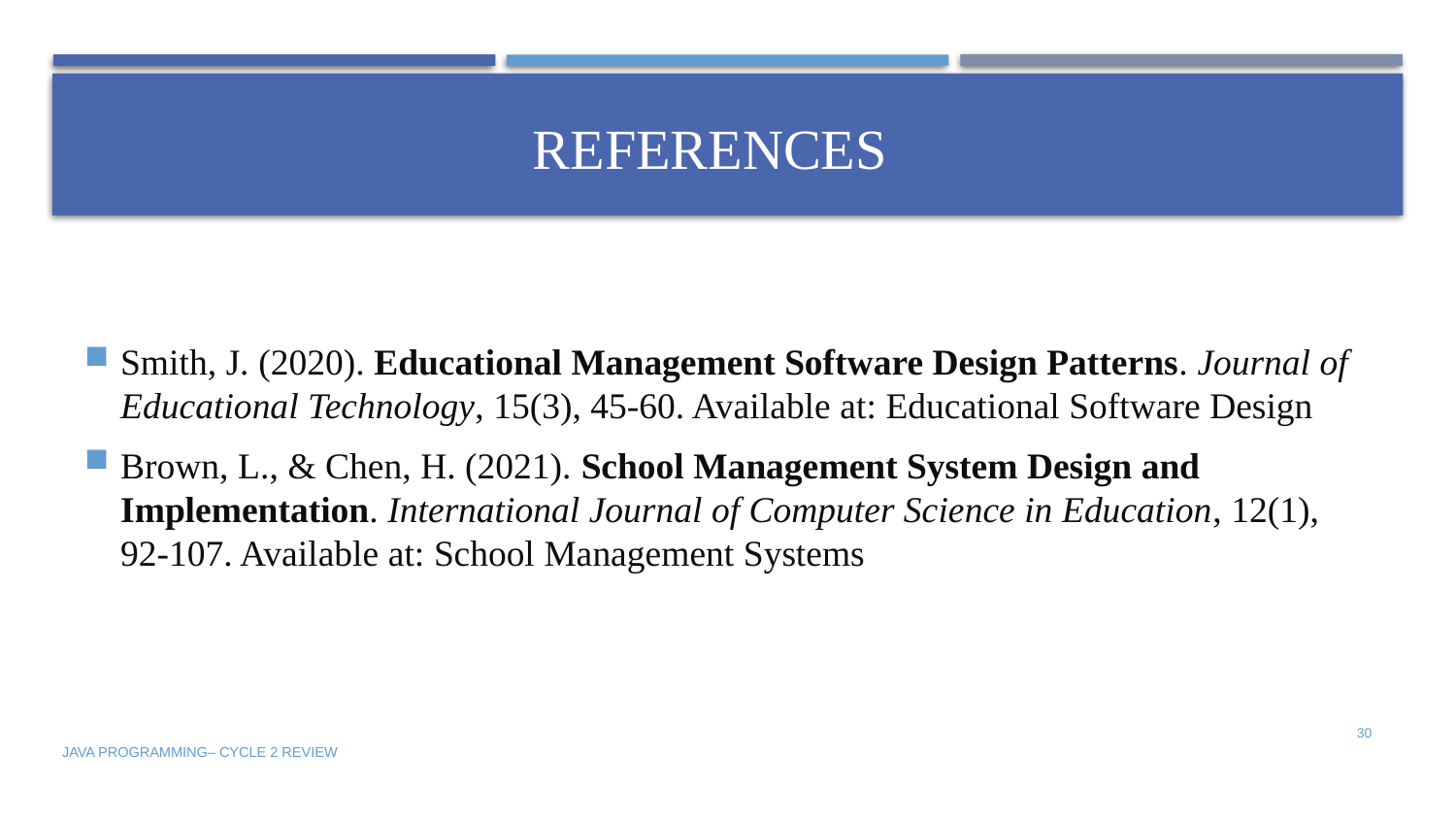

# REFERENCES
Smith, J. (2020). Educational Management Software Design Patterns. Journal of Educational Technology, 15(3), 45-60. Available at: Educational Software Design
Brown, L., & Chen, H. (2021). School Management System Design and Implementation. International Journal of Computer Science in Education, 12(1), 92-107. Available at: School Management Systems

30
JAVA PROGRAMMING– CYCLE 2 REVIEW